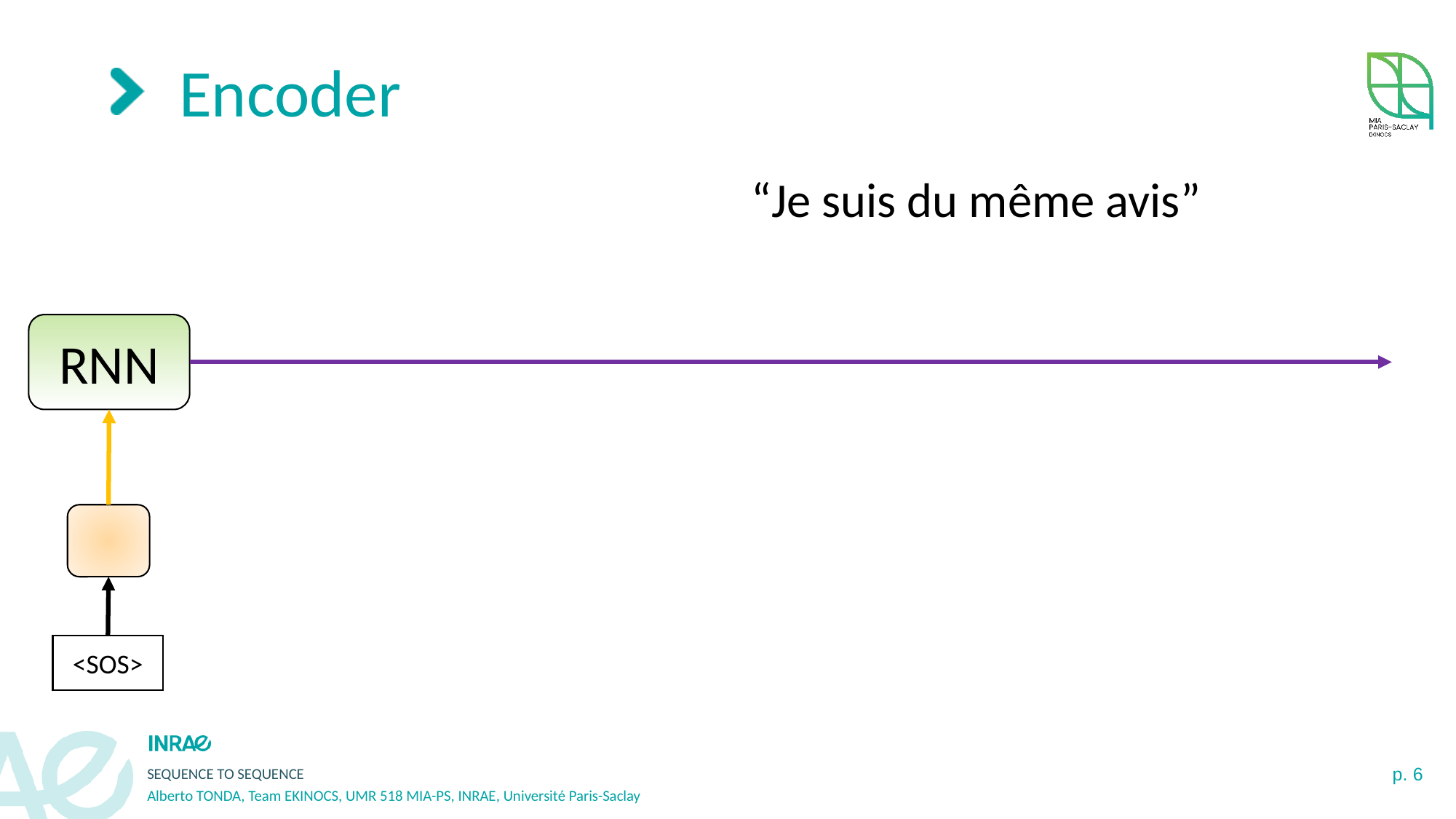

# Encoder
“Je suis du même avis”
RNN

<SOS>